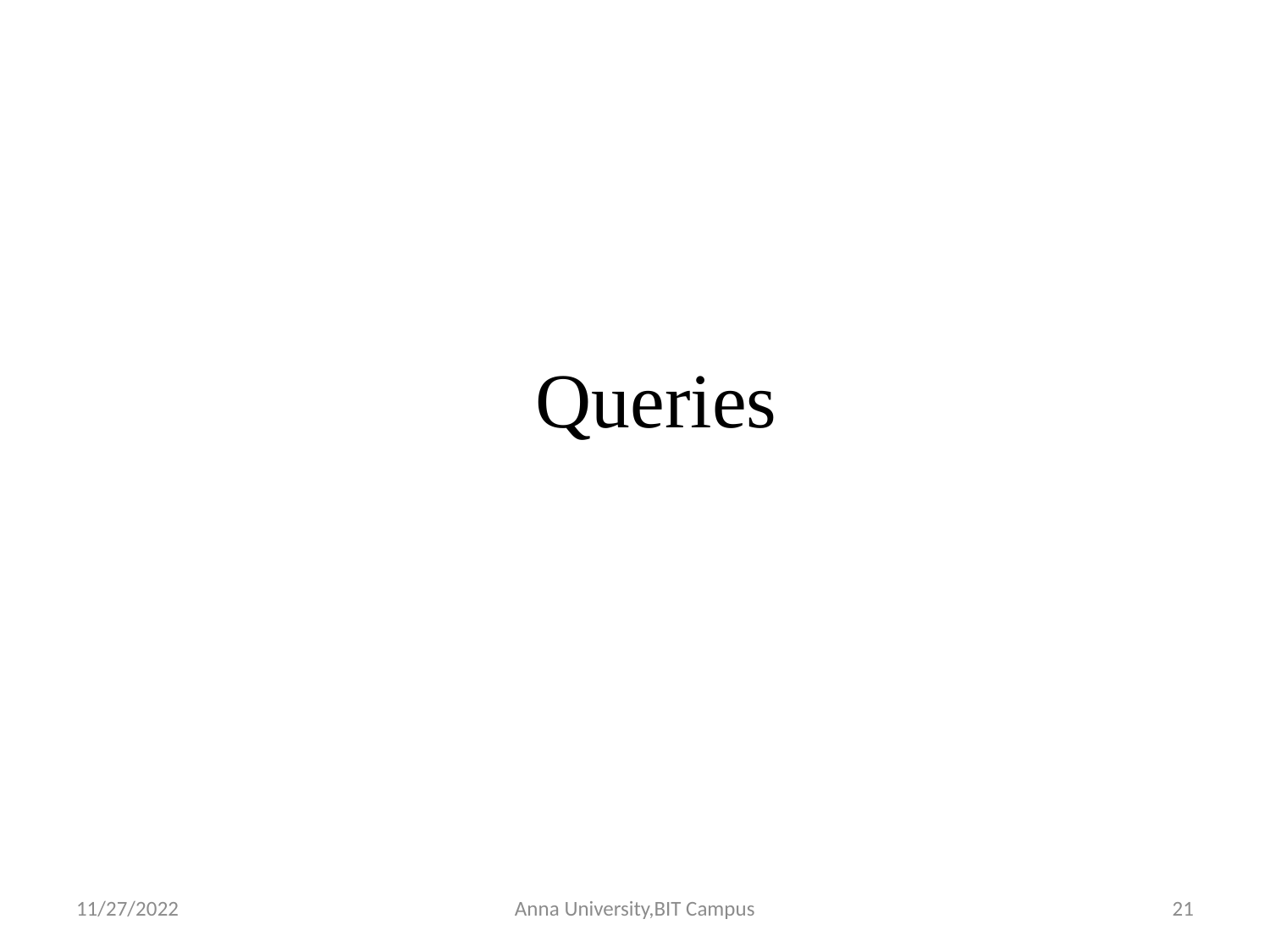

# Queries
11/27/2022
Anna University,BIT Campus
21